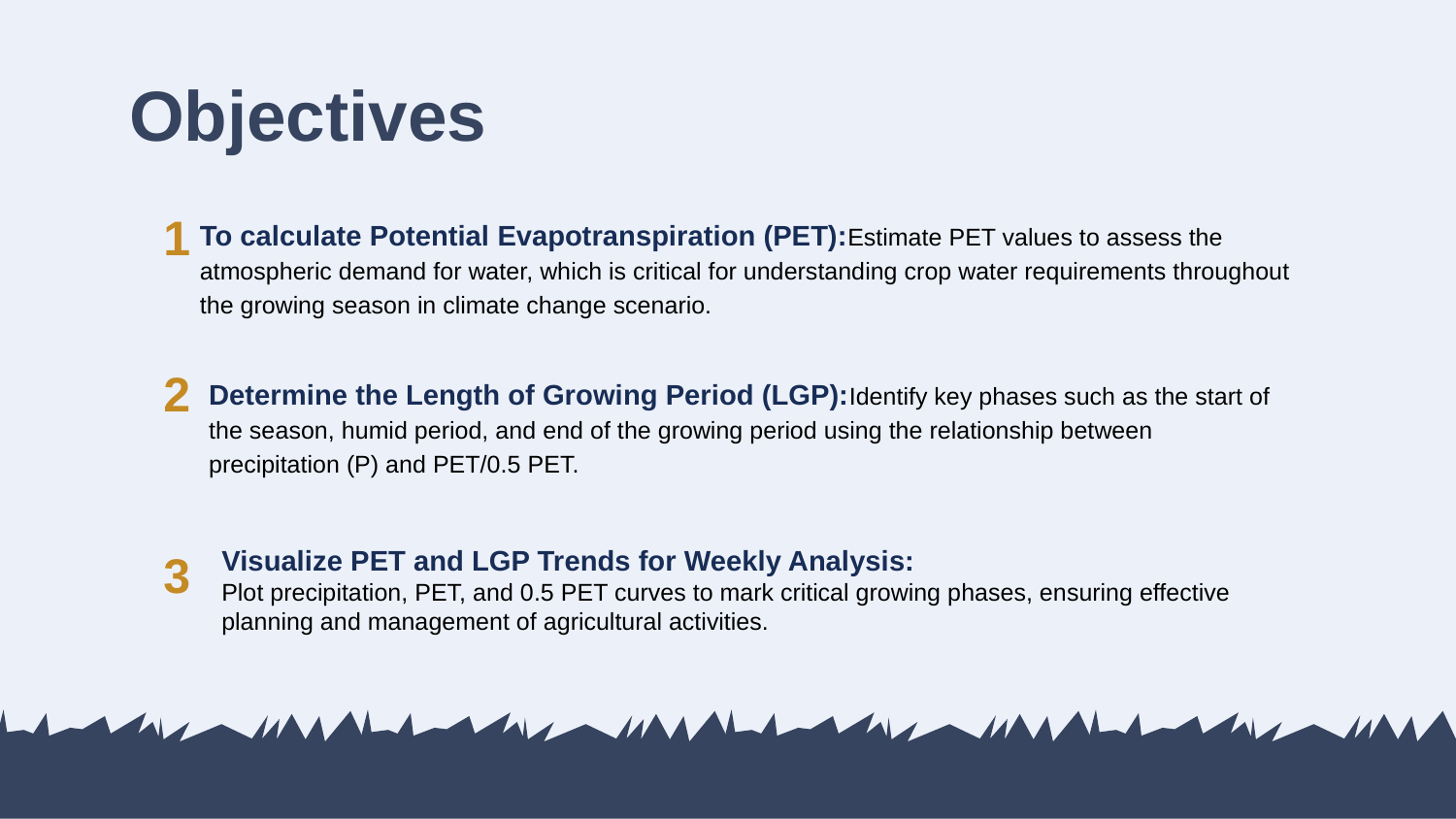

# Objectives
To calculate Potential Evapotranspiration (PET):Estimate PET values to assess the atmospheric demand for water, which is critical for understanding crop water requirements throughout the growing season in climate change scenario.
1
Determine the Length of Growing Period (LGP):Identify key phases such as the start of the season, humid period, and end of the growing period using the relationship between precipitation (P) and PET/0.5 PET.
2
Visualize PET and LGP Trends for Weekly Analysis:
Plot precipitation, PET, and 0.5 PET curves to mark critical growing phases, ensuring effective planning and management of agricultural activities.
3